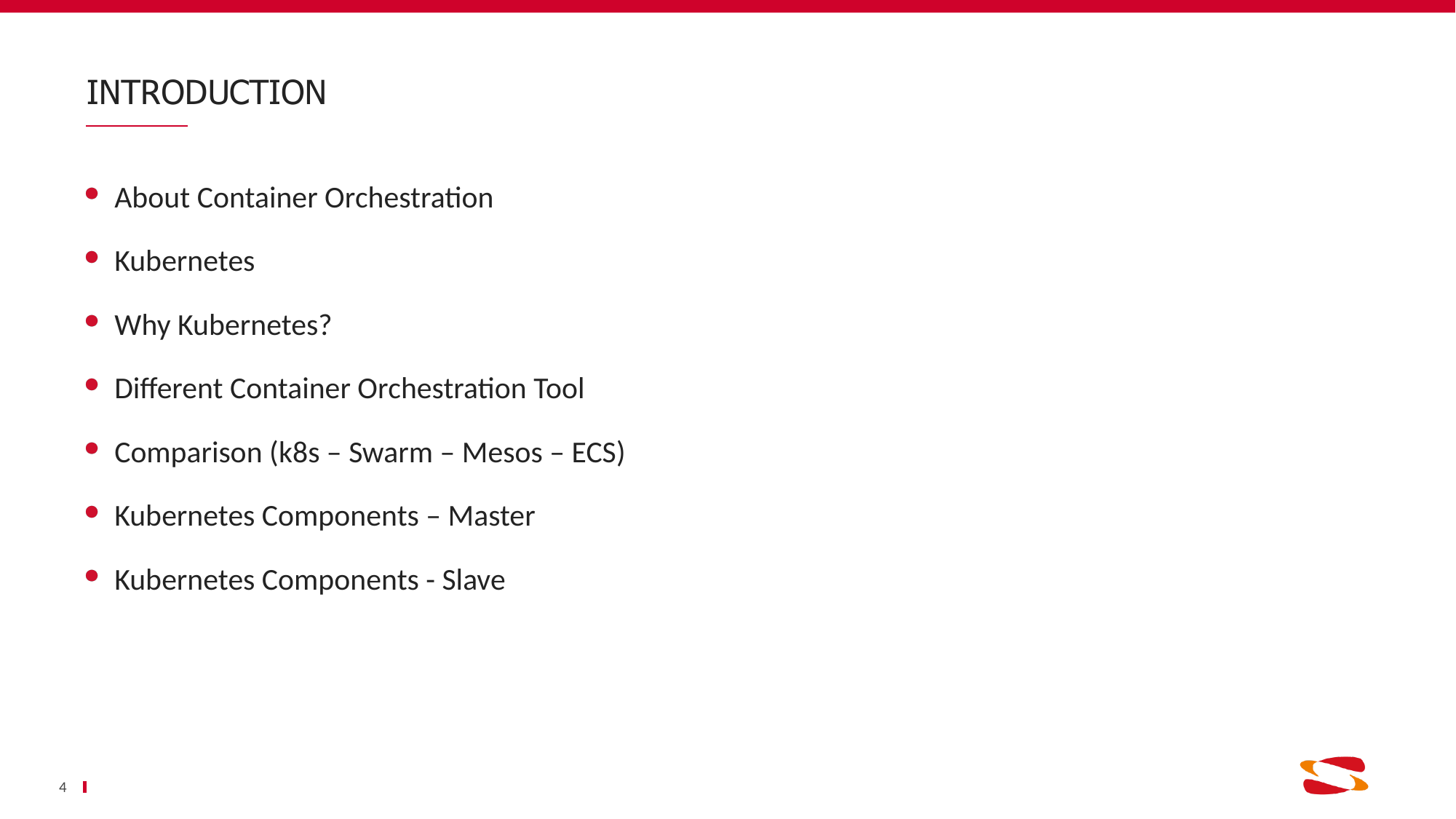

# Introduction
About Container Orchestration
Kubernetes
Why Kubernetes?
Different Container Orchestration Tool
Comparison (k8s – Swarm – Mesos – ECS)
Kubernetes Components – Master
Kubernetes Components - Slave

4